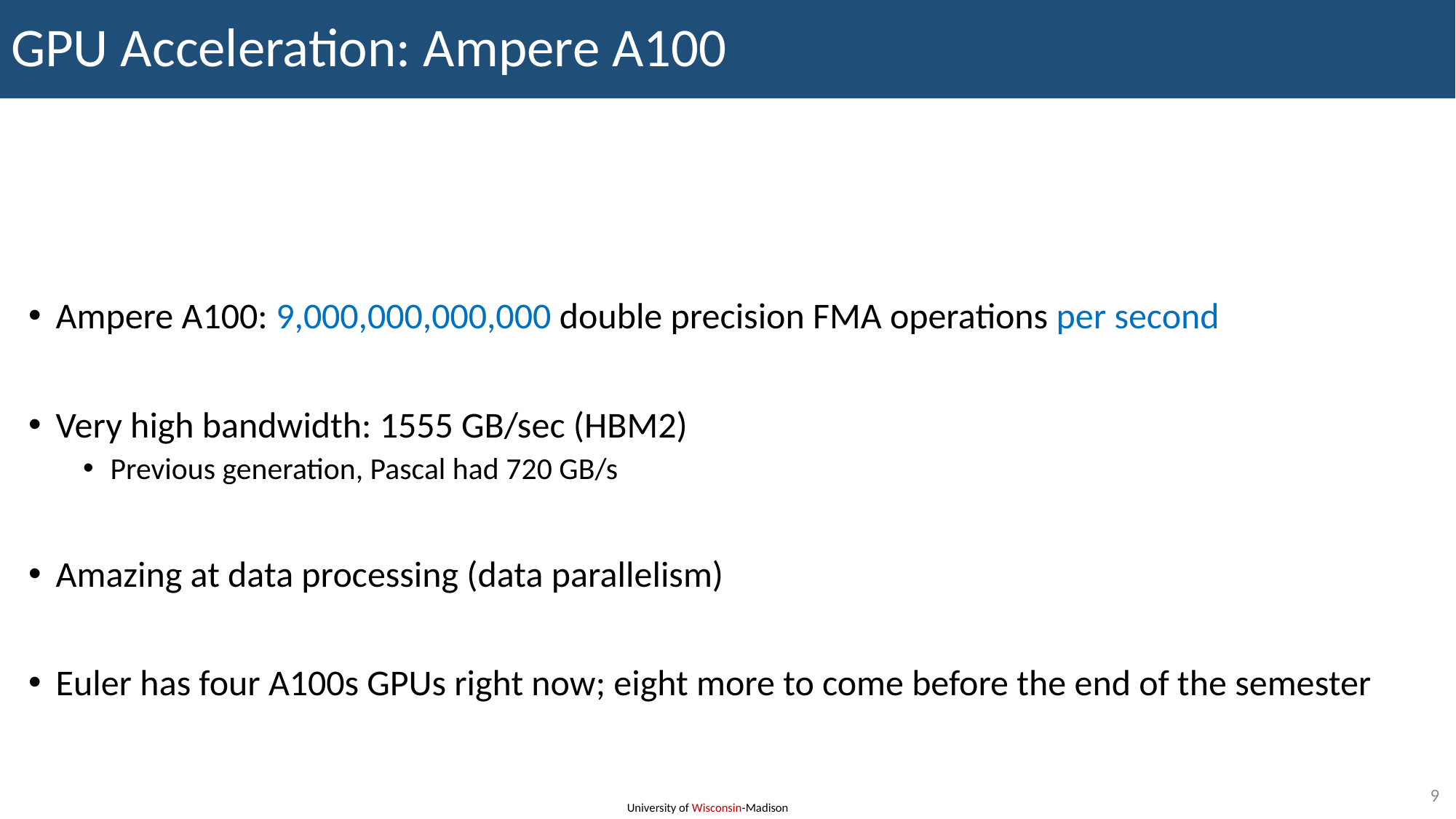

# GPU Acceleration: Ampere A100

Ampere A100: 9,000,000,000,000 double precision FMA operations per second

Very high bandwidth: 1555 GB/sec (HBM2)
Previous generation, Pascal had 720 GB/s

Amazing at data processing (data parallelism)

Euler has four A100s GPUs right now; eight more to come before the end of the semester
9